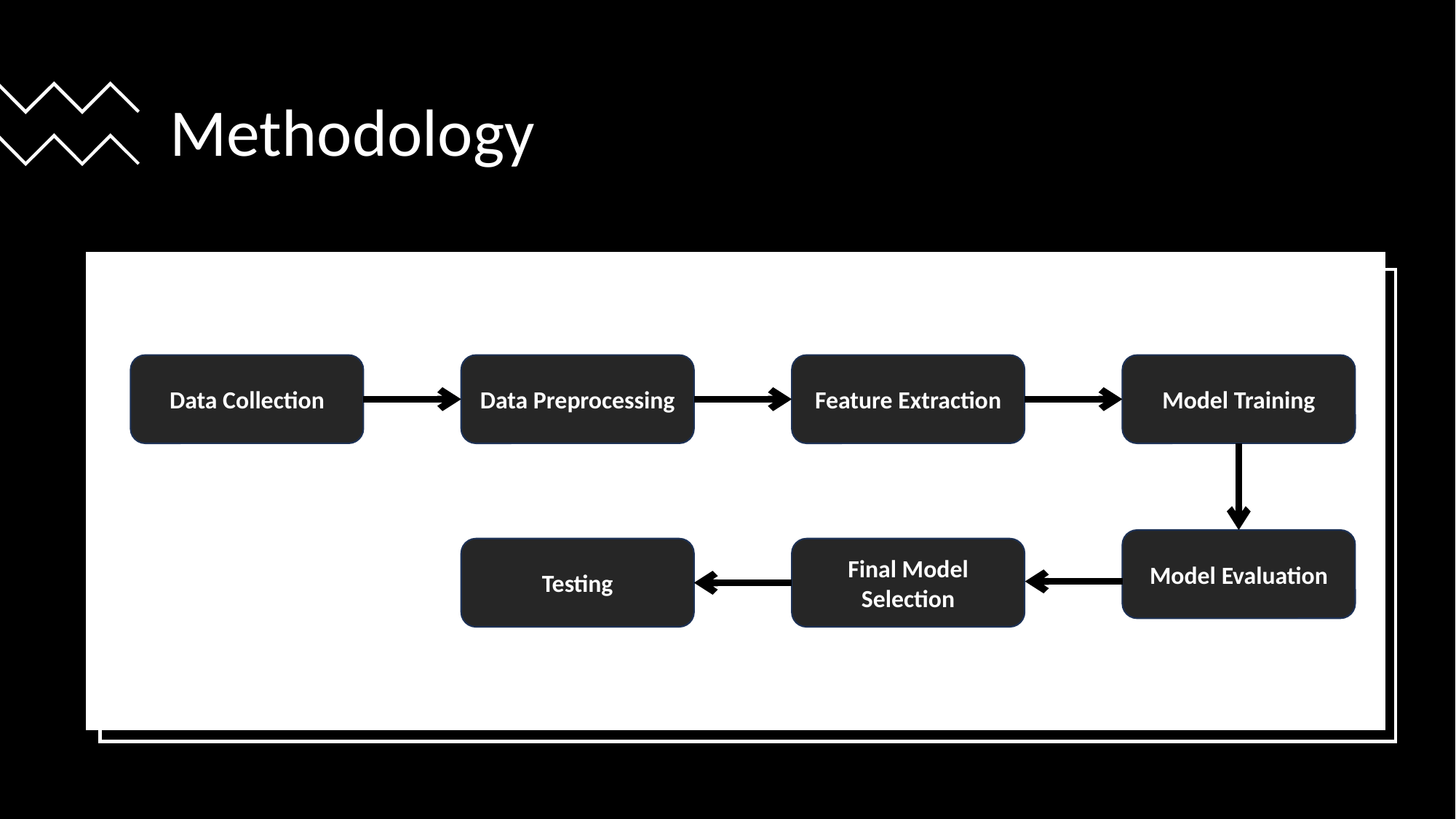

# Methodology

Data Collection
Data Preprocessing
Feature Extraction
Model Training
Model Evaluation
Testing
Final Model Selection